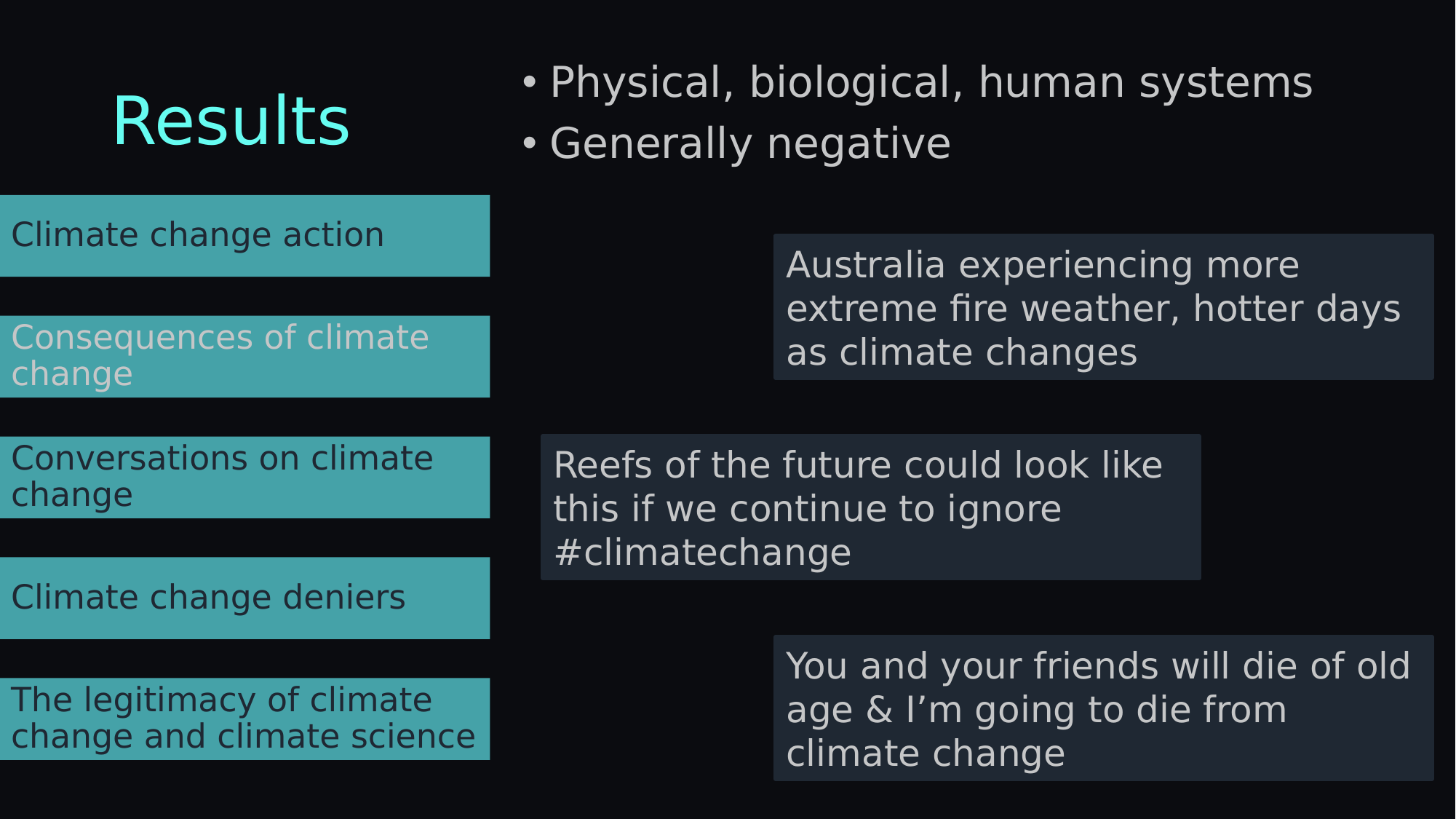

# Results
Physical, biological, human systems
Generally negative
Climate change action

Australia experiencing more extreme fire weather, hotter days as climate changes

Consequences of climate change

Reefs of the future could look like this if we continue to ignore  #climatechange
Conversations on climate change

Climate change deniers
You and your friends will die of old age & I’m going to die from climate change

The legitimacy of climate change and climate science